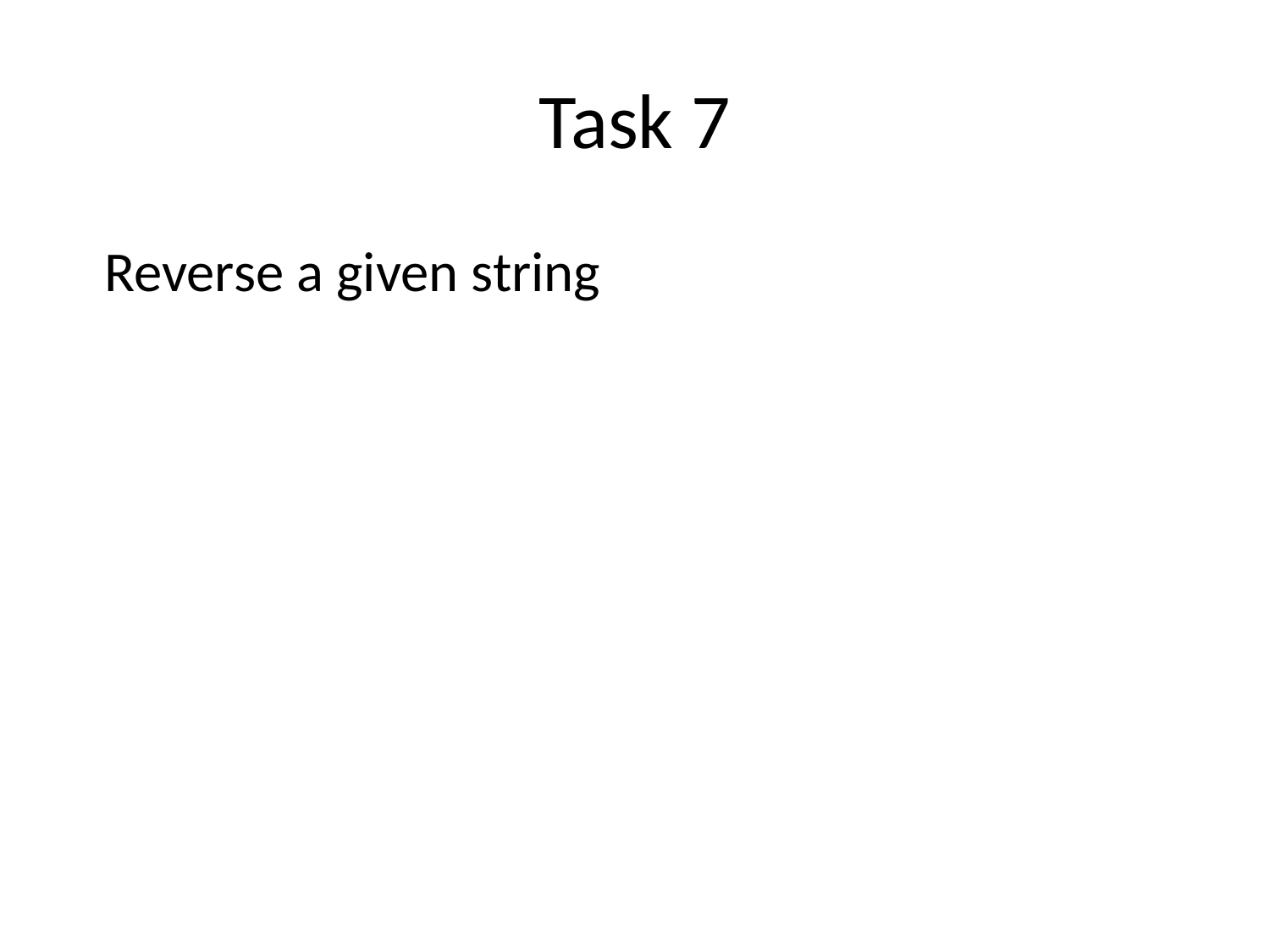

# Task 7
Reverse a given string